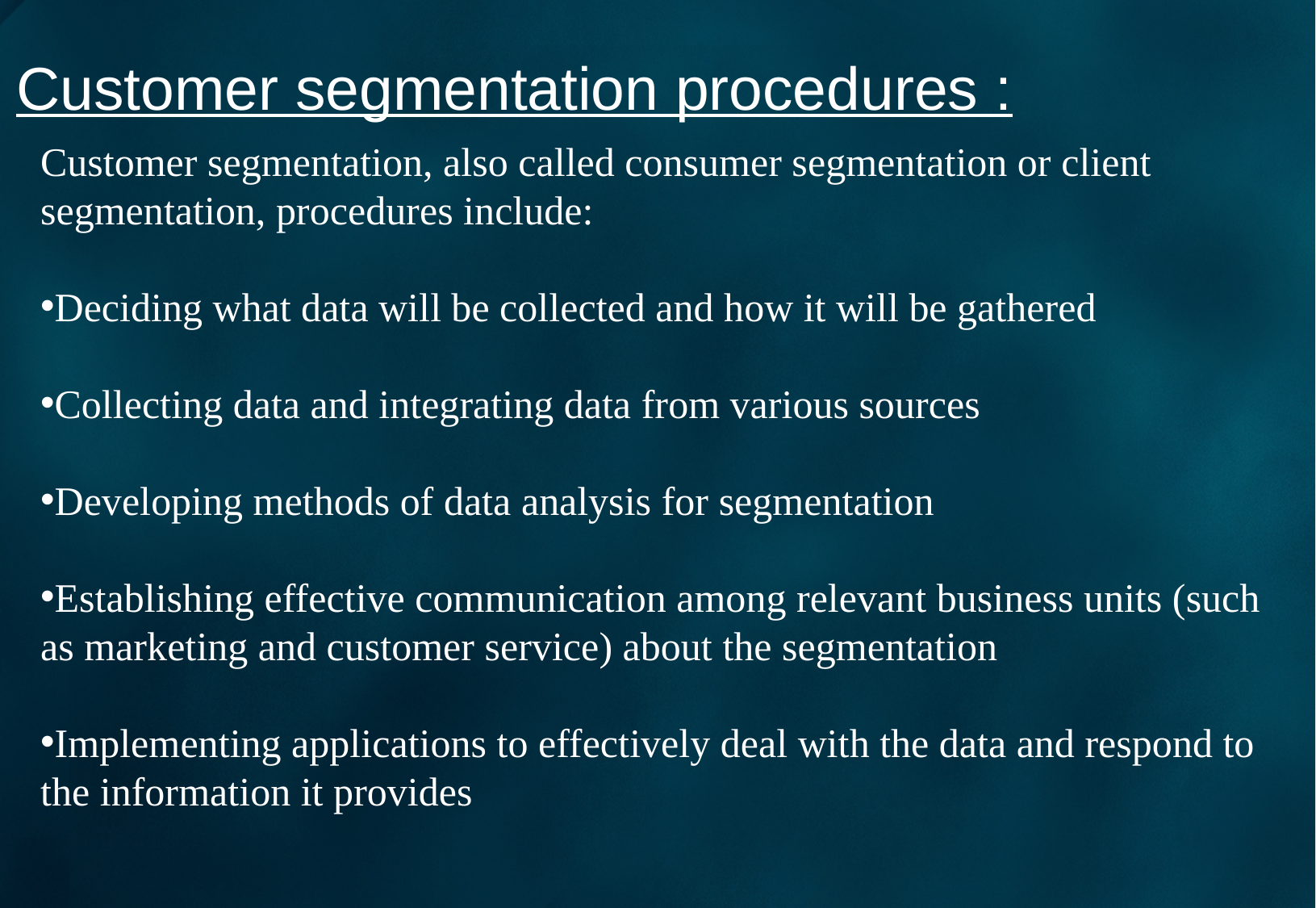

Customer segmentation procedures :

Customer segmentation, also called consumer segmentation or client segmentation, procedures include:

Deciding what data will be collected and how it will be gathered

Collecting data and integrating data from various sources

Developing methods of data analysis for segmentation

Establishing effective communication among relevant business units (such as marketing and customer service) about the segmentation

Implementing applications to effectively deal with the data and respond to the information it provides